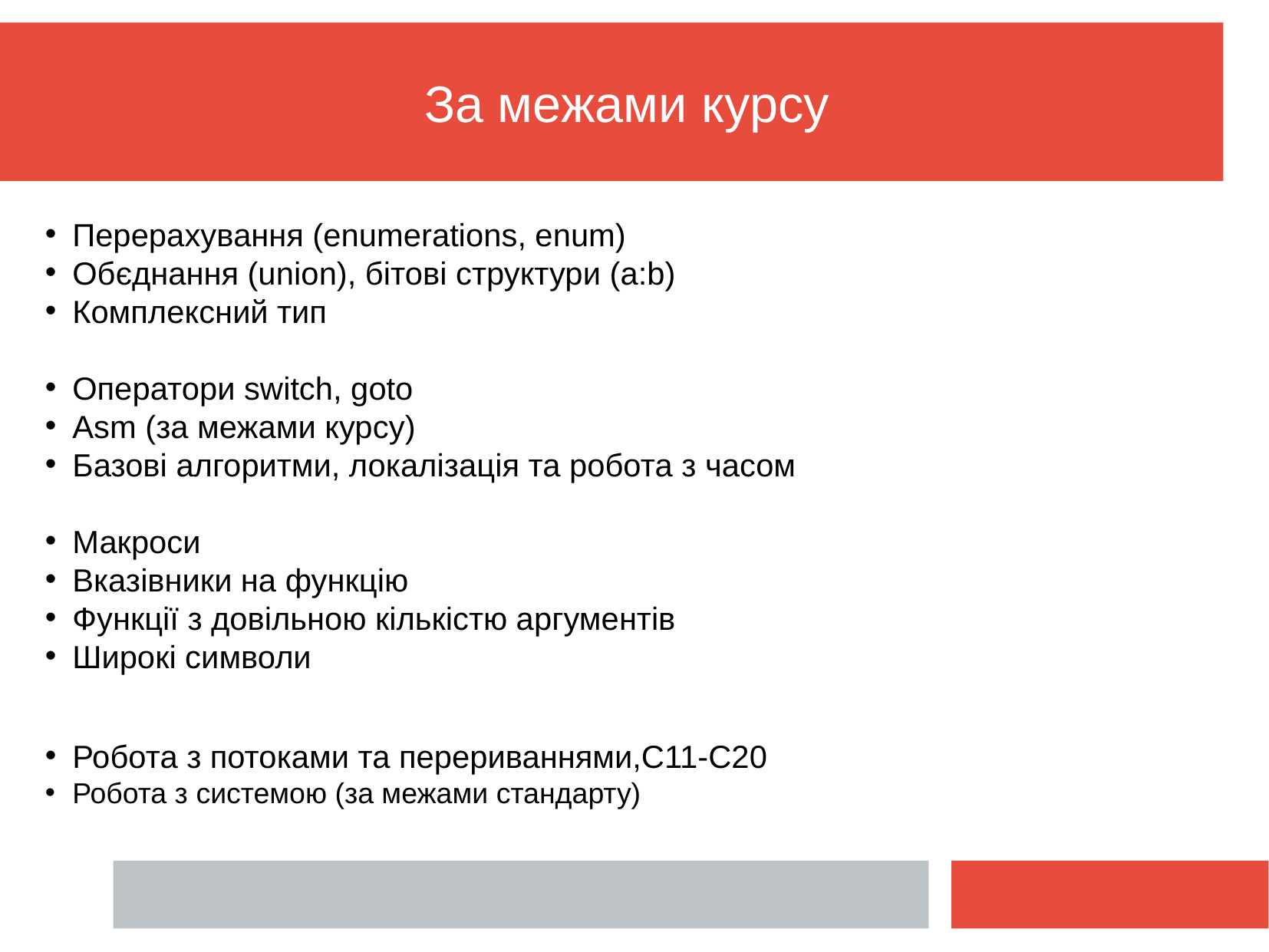

За межами курсу
Перерахування (enumerations, enum)
Обєднання (union), бітові структури (a:b)
Комплексний тип

Оператори switch, goto
Asm (за межами курсу)
Базові алгоритми, локалізація та робота з часом

Макроси
Вказівники на функцію
Функції з довільною кількістю аргументів
Широкі символи

Робота з потоками та перериваннями,С11-С20
Робота з системою (за межами стандарту)